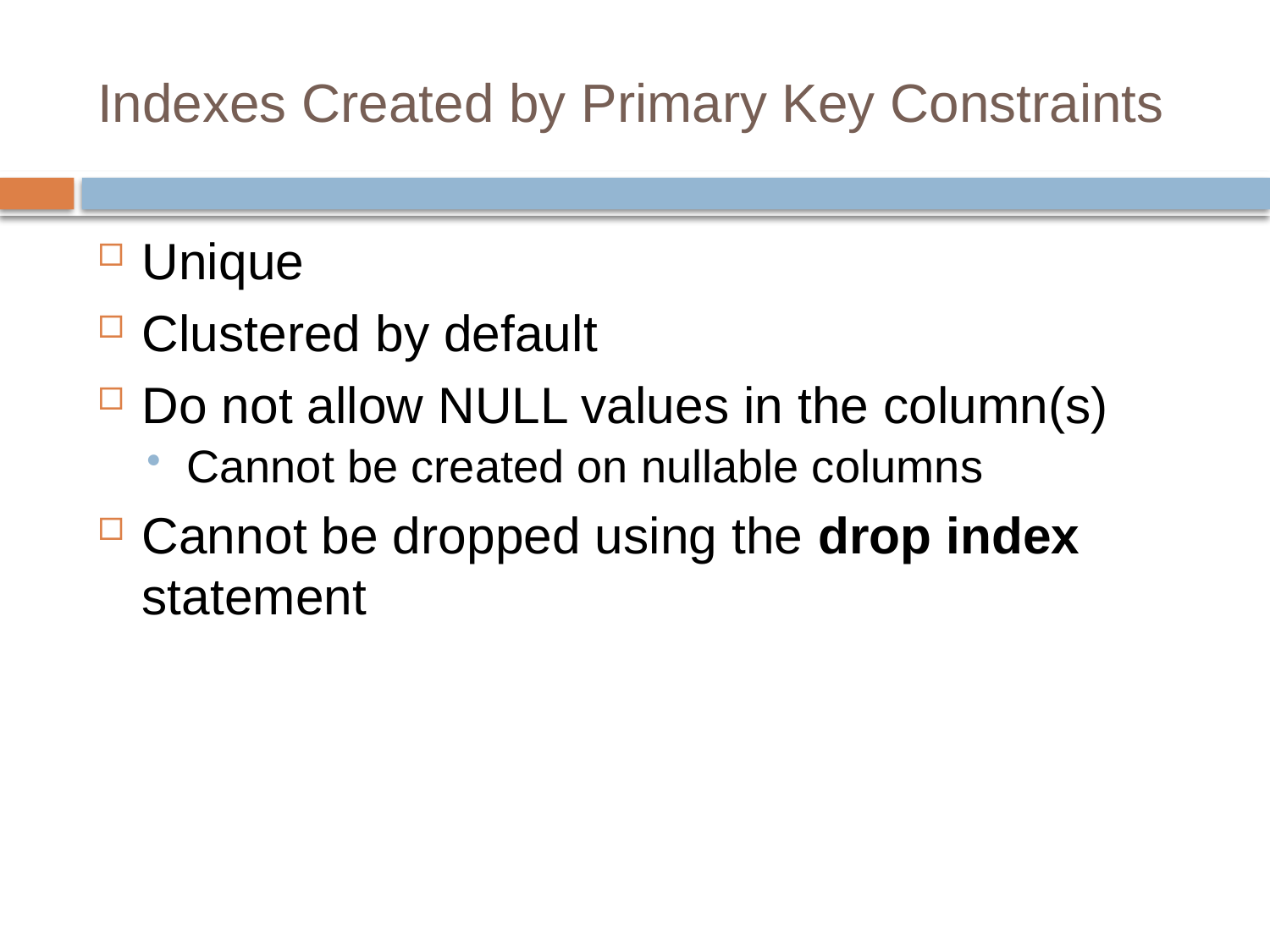

# Indexes Created by Primary Key Constraints
Unique
Clustered by default
Do not allow NULL values in the column(s)
Cannot be created on nullable columns
Cannot be dropped using the drop index statement